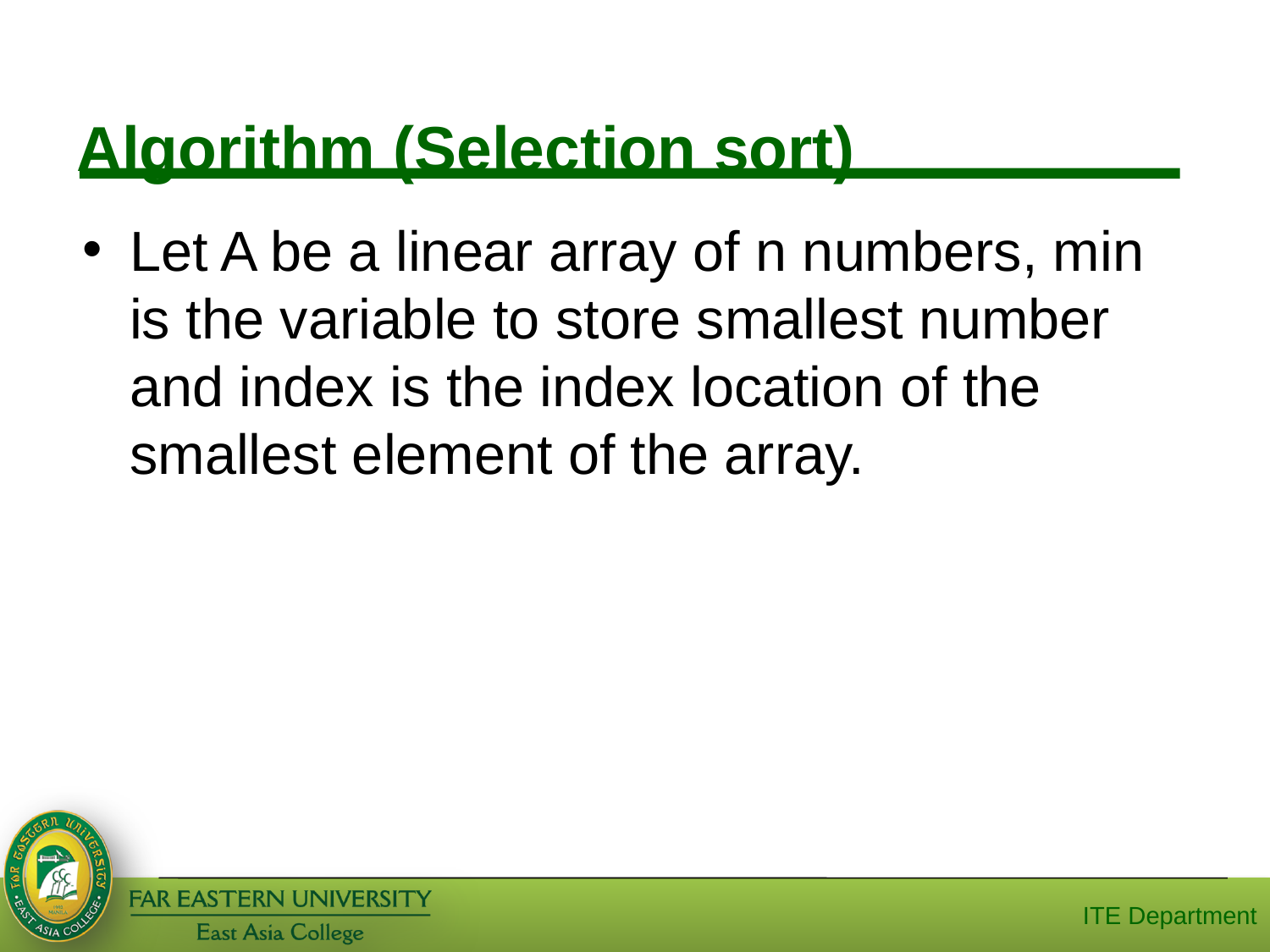

# Algorithm (Selection sort)
Let A be a linear array of n numbers, min is the variable to store smallest number and index is the index location of the smallest element of the array.